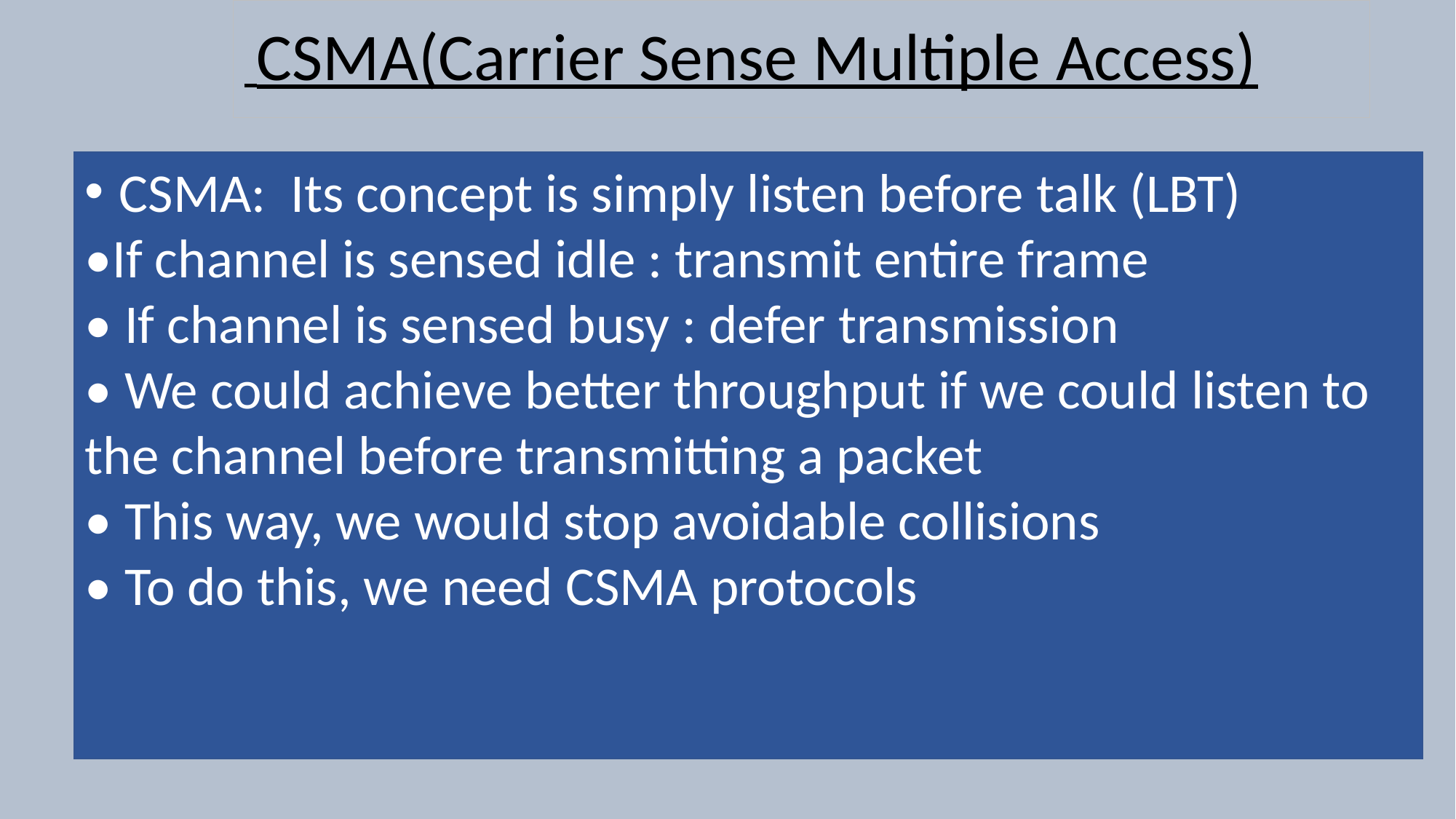

# CSMA(Carrier Sense Multiple Access)
CSMA:  Its concept is simply listen before talk (LBT)
•If channel is sensed idle : transmit entire frame
• If channel is sensed busy : defer transmission
• We could achieve better throughput if we could listen to the channel before transmitting a packet
• This way, we would stop avoidable collisions
• To do this, we need CSMA protocols